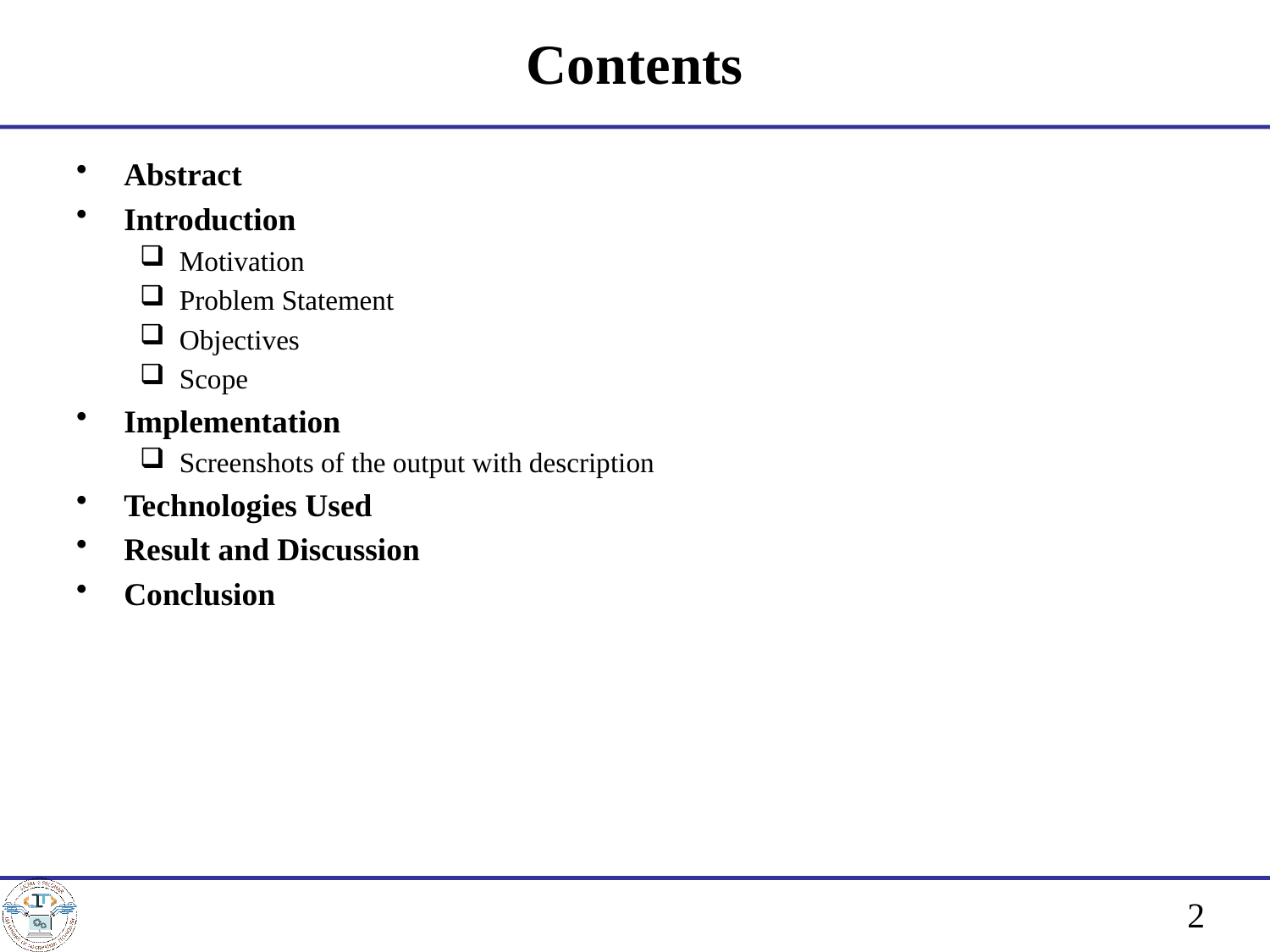

# Contents
Abstract
Introduction
Motivation
Problem Statement
Objectives
Scope
Implementation
Screenshots of the output with description
Technologies Used
Result and Discussion
Conclusion
2